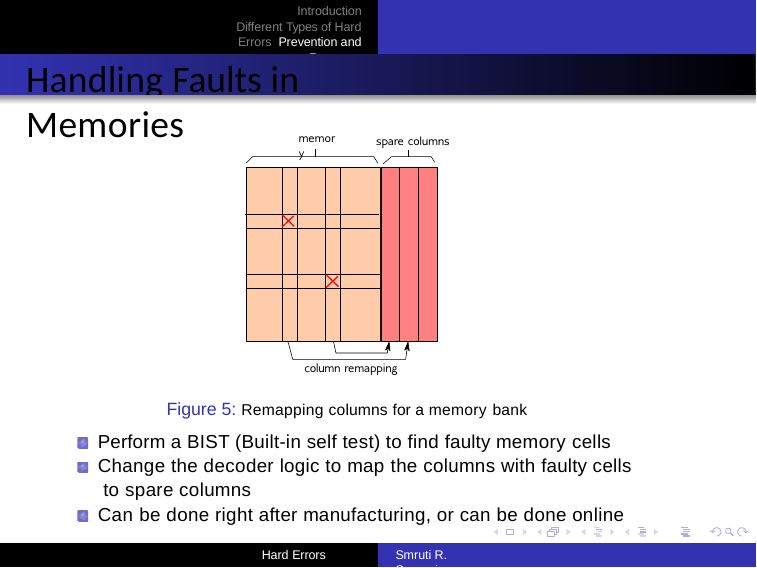

Introduction  Different Types of Hard Errors  Prevention and Recovery
# Handling Faults in Memories

memory
spare columns

column remapping
Figure 5: Remapping columns for a memory bank
Perform a BIST (Built-in self test) to find faulty memory cells  Change the decoder logic to map the columns with faulty cells  to spare columns
Can be done right after manufacturing, or can be done online

Hard Errors
Smruti R. Sarangi